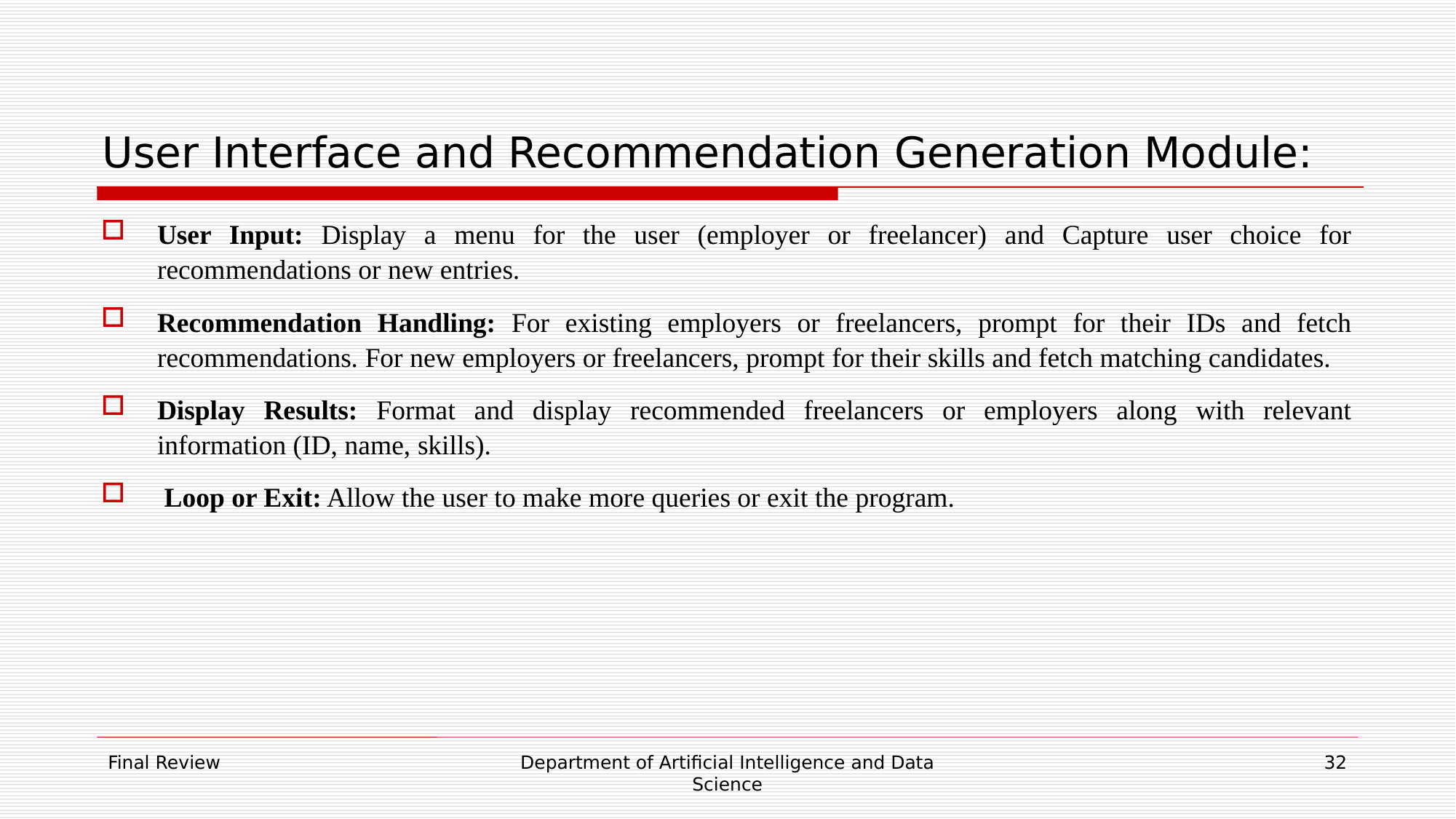

# User Interface and Recommendation Generation Module:
User Input: Display a menu for the user (employer or freelancer) and Capture user choice for recommendations or new entries.
Recommendation Handling: For existing employers or freelancers, prompt for their IDs and fetch recommendations. For new employers or freelancers, prompt for their skills and fetch matching candidates.
Display Results: Format and display recommended freelancers or employers along with relevant information (ID, name, skills).
 Loop or Exit: Allow the user to make more queries or exit the program.
Final Review
Department of Artificial Intelligence and Data Science
32